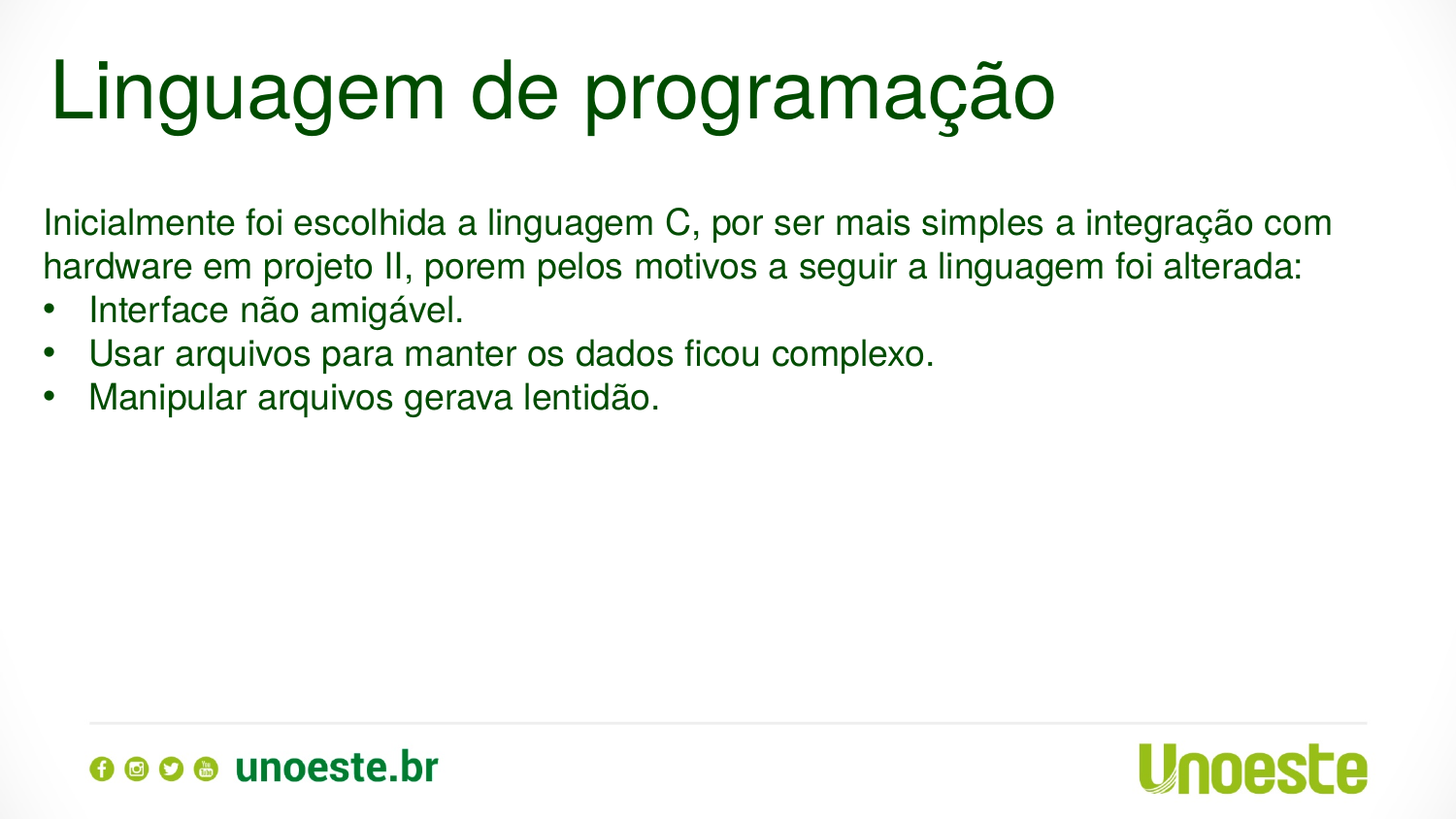

Linguagem de programação
Inicialmente foi escolhida a linguagem C, por ser mais simples a integração com hardware em projeto II, porem pelos motivos a seguir a linguagem foi alterada:
Interface não amigável.
Usar arquivos para manter os dados ficou complexo.
Manipular arquivos gerava lentidão.